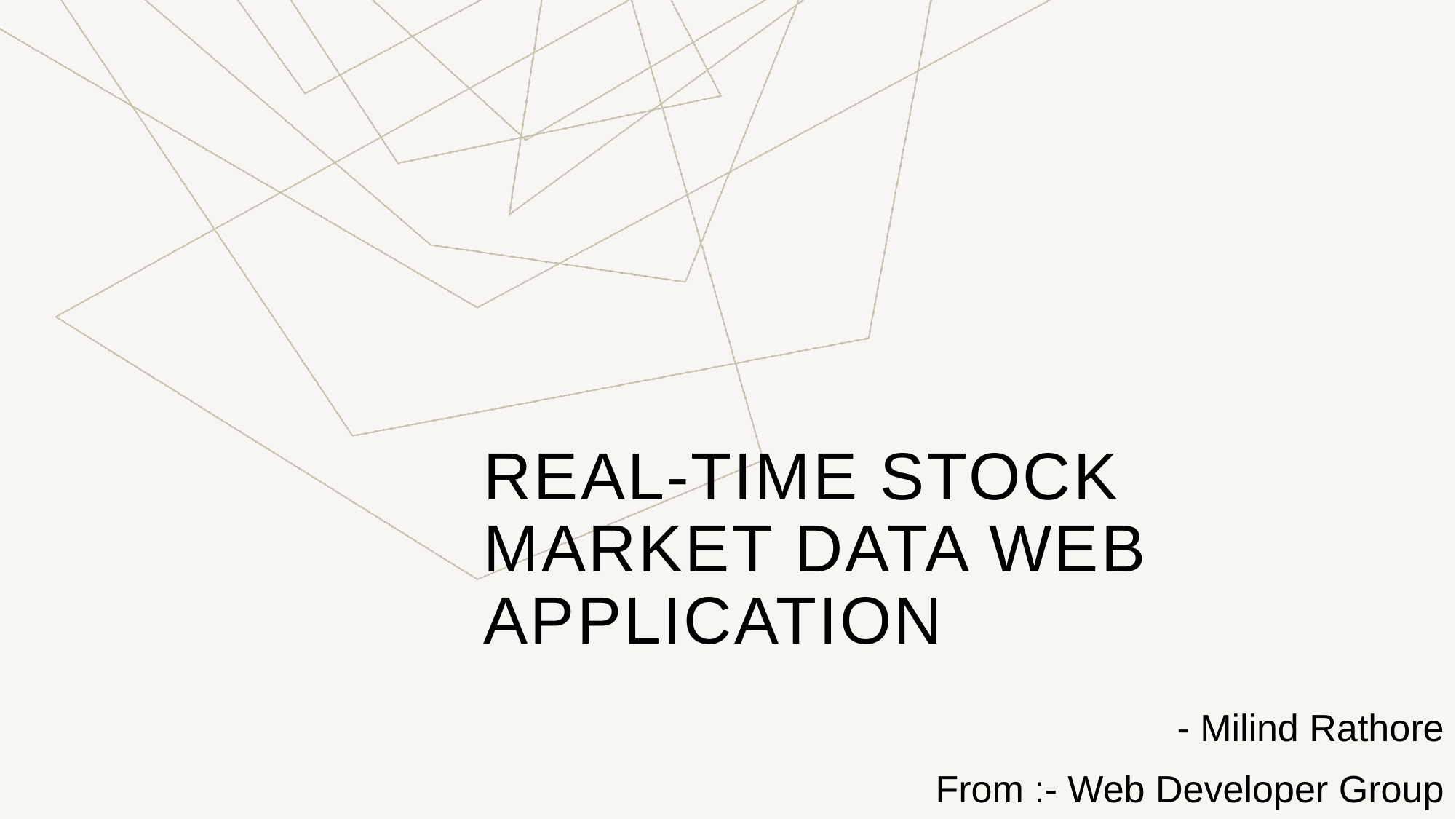

# Real-Time stock market data web application
- Milind Rathore
From :- Web Developer Group